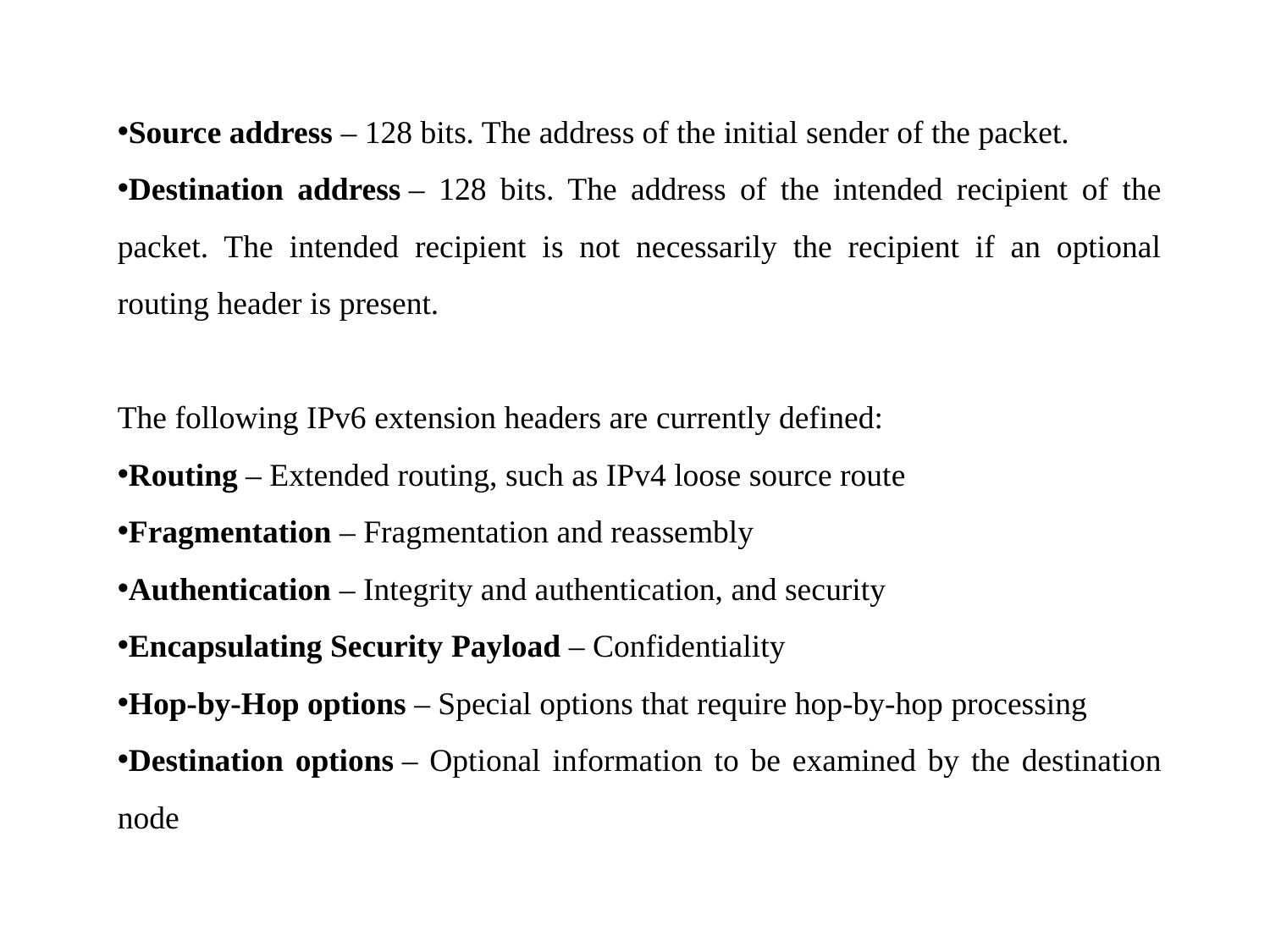

Source address – 128 bits. The address of the initial sender of the packet.
Destination address – 128 bits. The address of the intended recipient of the packet. The intended recipient is not necessarily the recipient if an optional routing header is present.

The following IPv6 extension headers are currently defined:
Routing – Extended routing, such as IPv4 loose source route
Fragmentation – Fragmentation and reassembly
Authentication – Integrity and authentication, and security
Encapsulating Security Payload – Confidentiality
Hop-by-Hop options – Special options that require hop-by-hop processing
Destination options – Optional information to be examined by the destination node